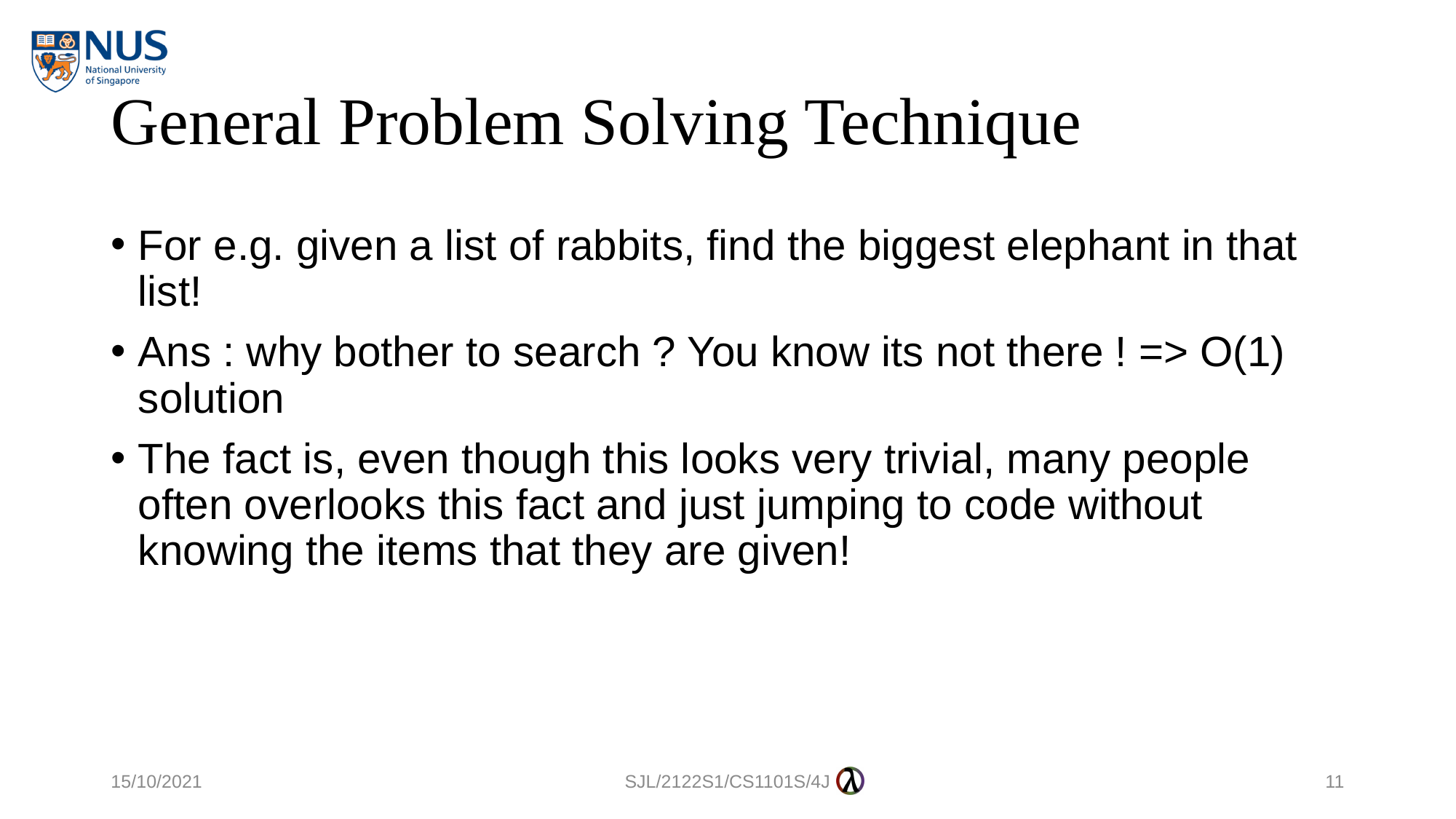

# General Problem Solving Technique
For e.g. given a list of rabbits, find the biggest elephant in that list!
Ans : why bother to search ? You know its not there ! => O(1) solution
The fact is, even though this looks very trivial, many people often overlooks this fact and just jumping to code without knowing the items that they are given!

15/10/2021
SJL/2122S1/CS1101S/4J
11